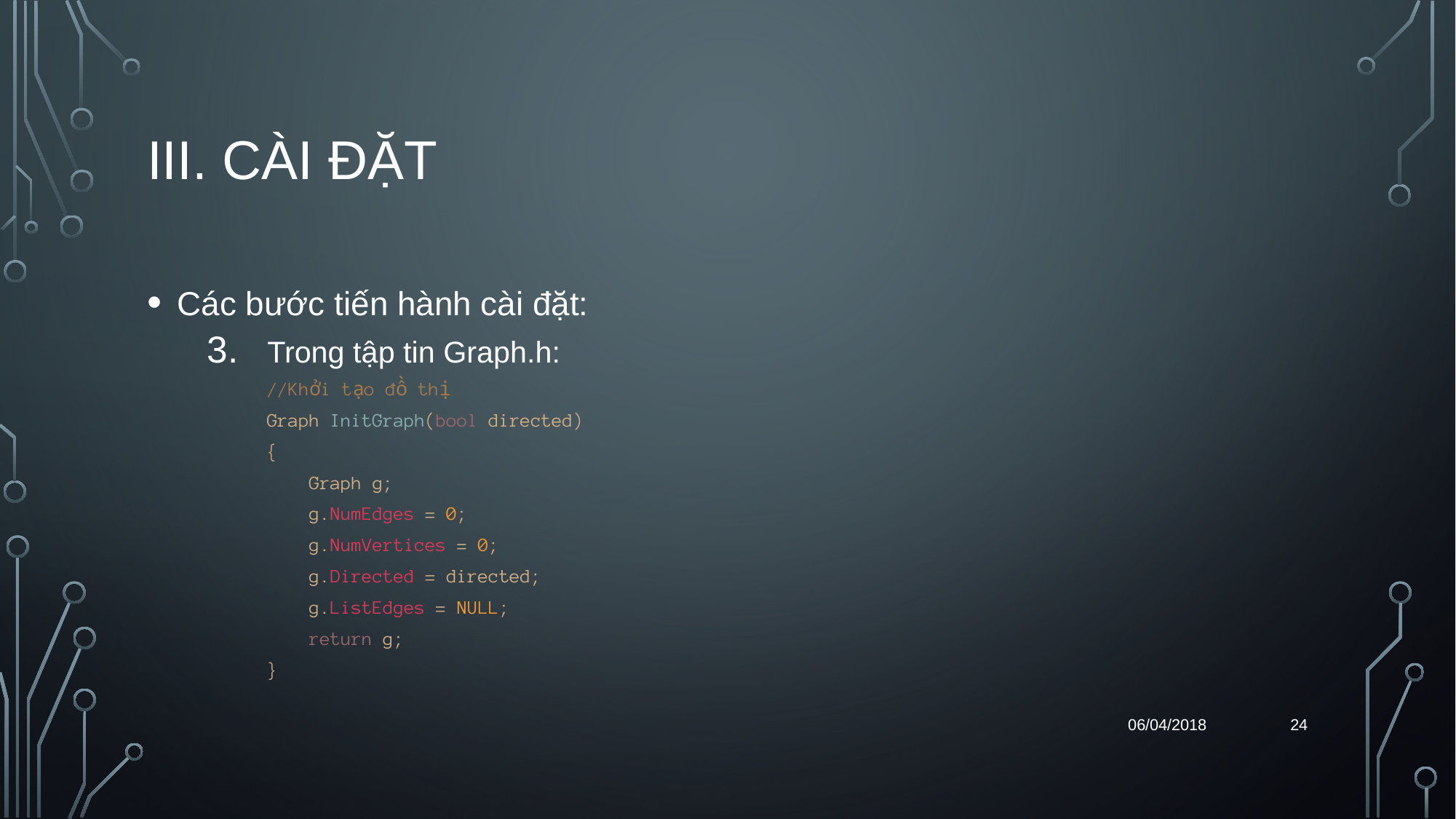

# iii. Cài đặt
Các bước tiến hành cài đặt:
Trong tập tin Graph.h:
//Khởi tạo đồ thị
Graph InitGraph(bool directed)
{
    Graph g;
    g.NumEdges = 0;
    g.NumVertices = 0;
    g.Directed = directed;
    g.ListEdges = NULL;
    return g;
}
24
06/04/2018